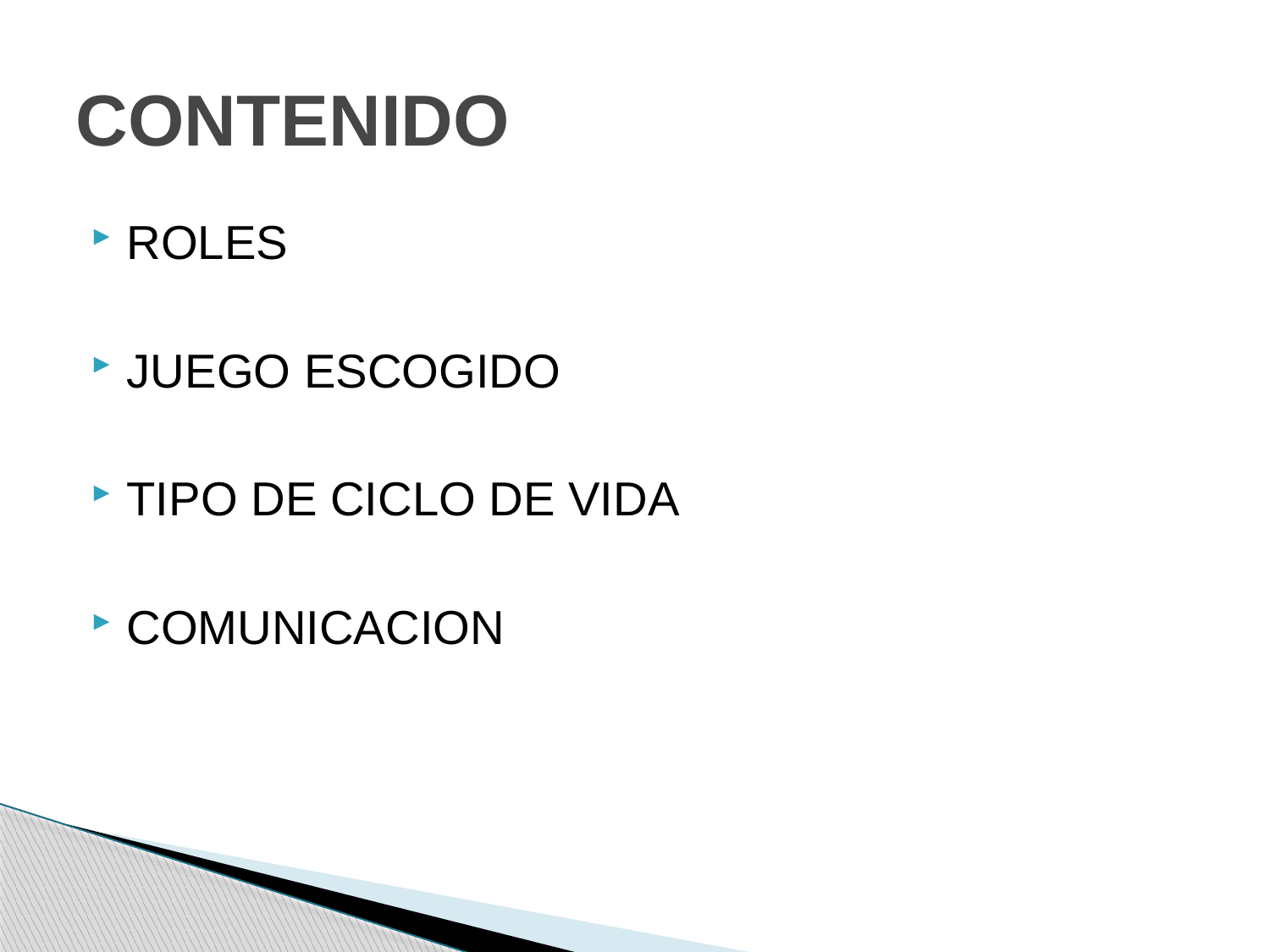

# CONTENIDO
ROLES

JUEGO ESCOGIDO

TIPO DE CICLO DE VIDA

COMUNICACION